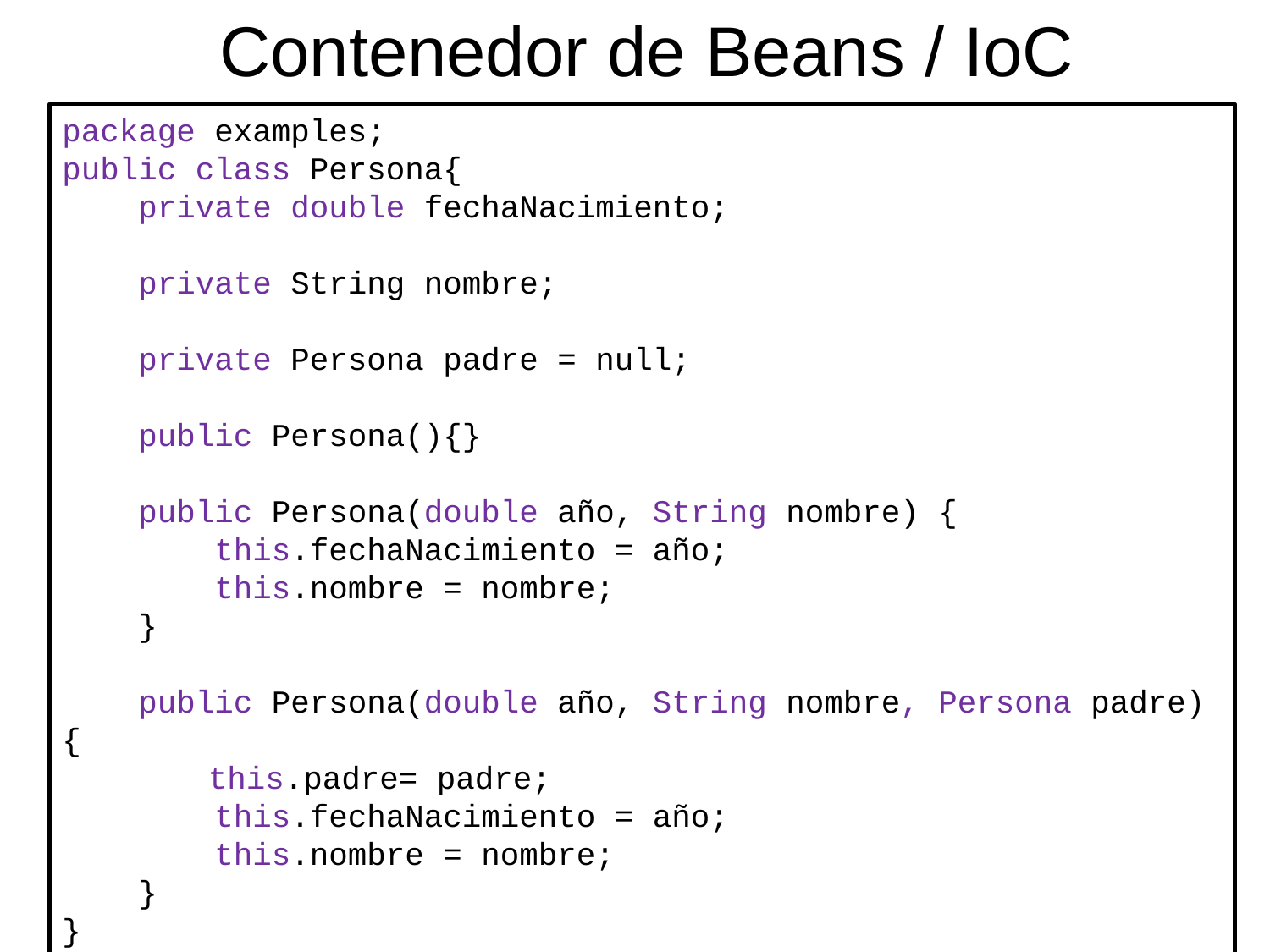

Contenedor de Beans / IoC
package examples;
public class Persona{
    private double fechaNacimiento;

    private String nombre;

    private Persona padre = null;

    public Persona(){}

    public Persona(double año, String nombre) {
        this.fechaNacimiento = año;
        this.nombre = nombre;
    }

    public Persona(double año, String nombre, Persona padre){
	 this.padre= padre;
        this.fechaNacimiento = año;
        this.nombre = nombre;
    }
}